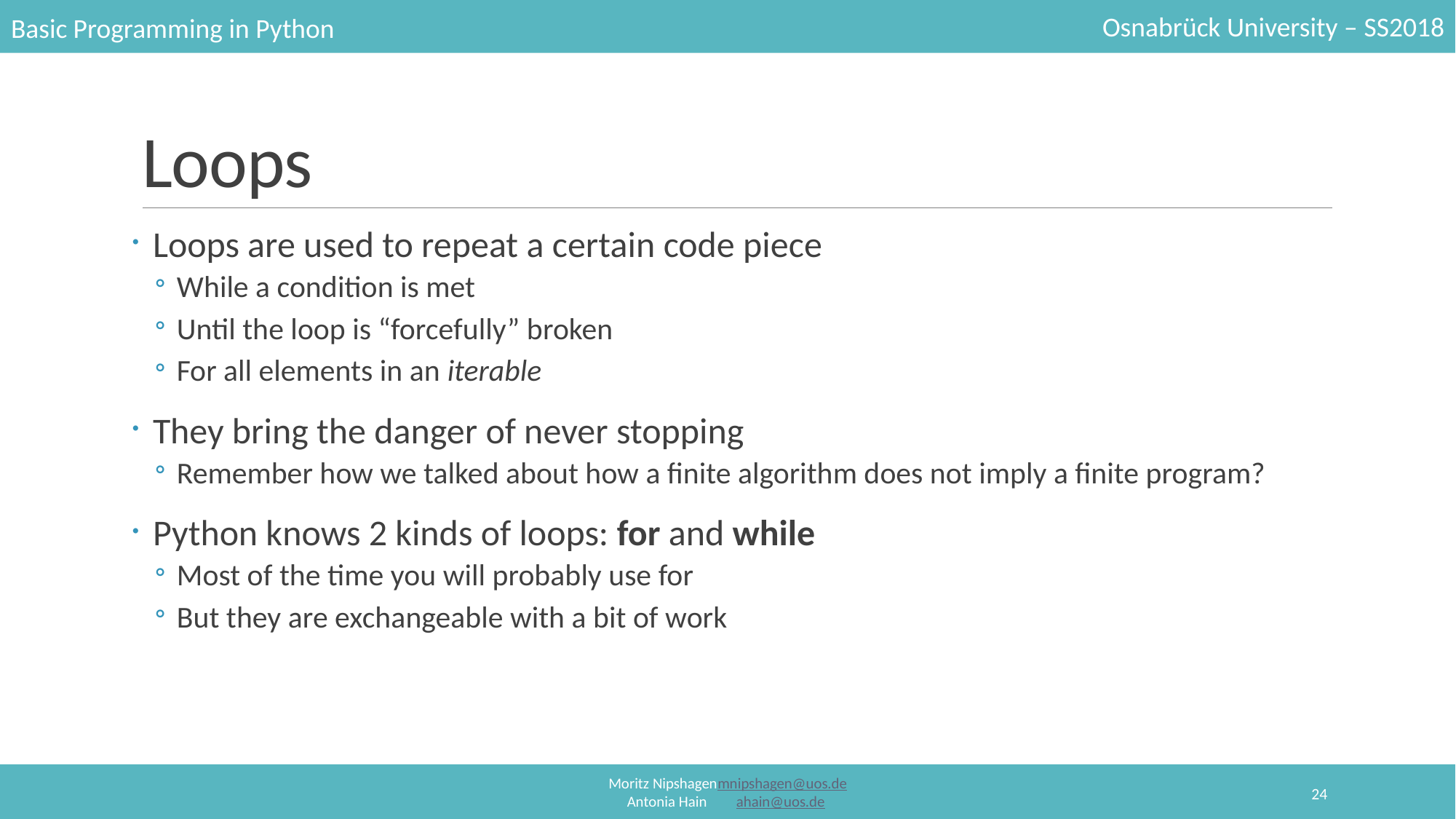

# Loops
Loops are used to repeat a certain code piece
While a condition is met
Until the loop is “forcefully” broken
For all elements in an iterable
They bring the danger of never stopping
Remember how we talked about how a finite algorithm does not imply a finite program?
Python knows 2 kinds of loops: for and while
Most of the time you will probably use for
But they are exchangeable with a bit of work
24